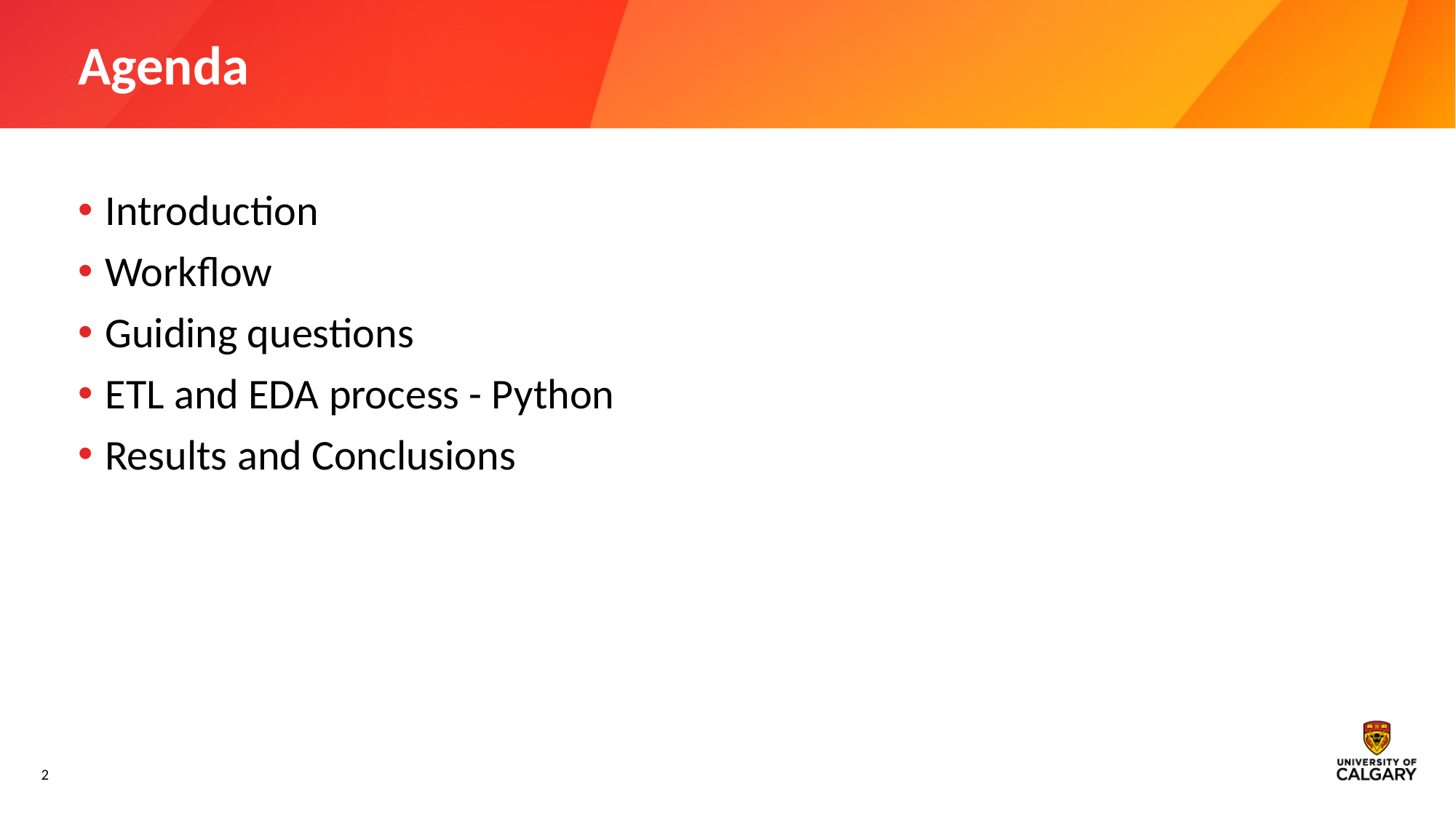

# Agenda
Introduction
Workflow
Guiding questions
ETL and EDA process - Python
Results and Conclusions

2